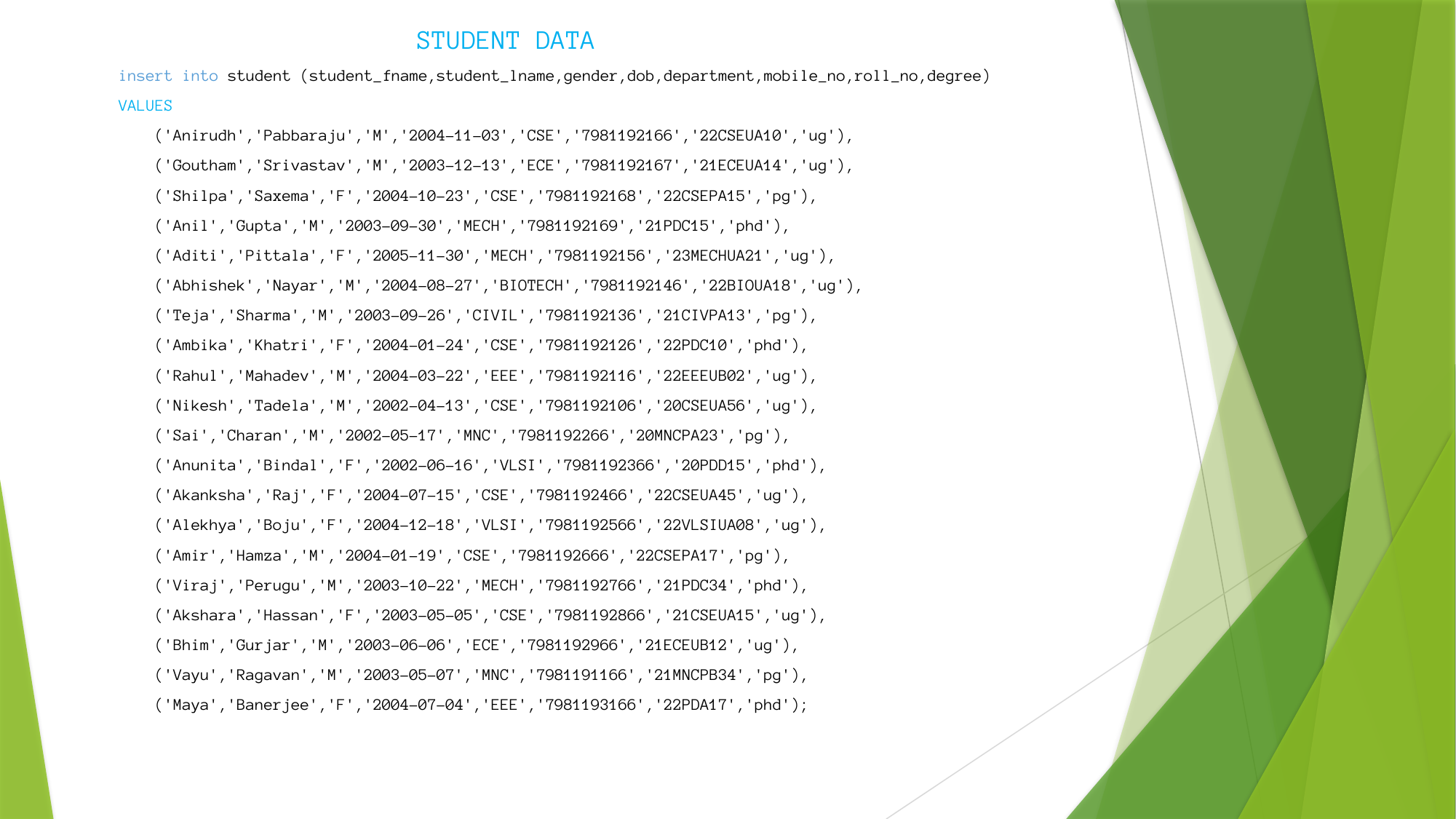

STUDENT DATA
insert into student (student_fname,student_lname,gender,dob,department,mobile_no,roll_no,degree)
VALUES
    ('Anirudh','Pabbaraju','M','2004-11-03','CSE','7981192166','22CSEUA10','ug'),
    ('Goutham','Srivastav','M','2003-12-13','ECE','7981192167','21ECEUA14','ug'),
    ('Shilpa','Saxema','F','2004-10-23','CSE','7981192168','22CSEPA15','pg'),
    ('Anil','Gupta','M','2003-09-30','MECH','7981192169','21PDC15','phd'),
    ('Aditi','Pittala','F','2005-11-30','MECH','7981192156','23MECHUA21','ug'),
    ('Abhishek','Nayar','M','2004-08-27','BIOTECH','7981192146','22BIOUA18','ug'),
    ('Teja','Sharma','M','2003-09-26','CIVIL','7981192136','21CIVPA13','pg'),
    ('Ambika','Khatri','F','2004-01-24','CSE','7981192126','22PDC10','phd'),
    ('Rahul','Mahadev','M','2004-03-22','EEE','7981192116','22EEEUB02','ug'),
    ('Nikesh','Tadela','M','2002-04-13','CSE','7981192106','20CSEUA56','ug'),
    ('Sai','Charan','M','2002-05-17','MNC','7981192266','20MNCPA23','pg'),
    ('Anunita','Bindal','F','2002-06-16','VLSI','7981192366','20PDD15','phd'),
    ('Akanksha','Raj','F','2004-07-15','CSE','7981192466','22CSEUA45','ug'),
    ('Alekhya','Boju','F','2004-12-18','VLSI','7981192566','22VLSIUA08','ug'),
    ('Amir','Hamza','M','2004-01-19','CSE','7981192666','22CSEPA17','pg'),
    ('Viraj','Perugu','M','2003-10-22','MECH','7981192766','21PDC34','phd'),
    ('Akshara','Hassan','F','2003-05-05','CSE','7981192866','21CSEUA15','ug'),
    ('Bhim','Gurjar','M','2003-06-06','ECE','7981192966','21ECEUB12','ug'),
    ('Vayu','Ragavan','M','2003-05-07','MNC','7981191166','21MNCPB34','pg'),
    ('Maya','Banerjee','F','2004-07-04','EEE','7981193166','22PDA17','phd');